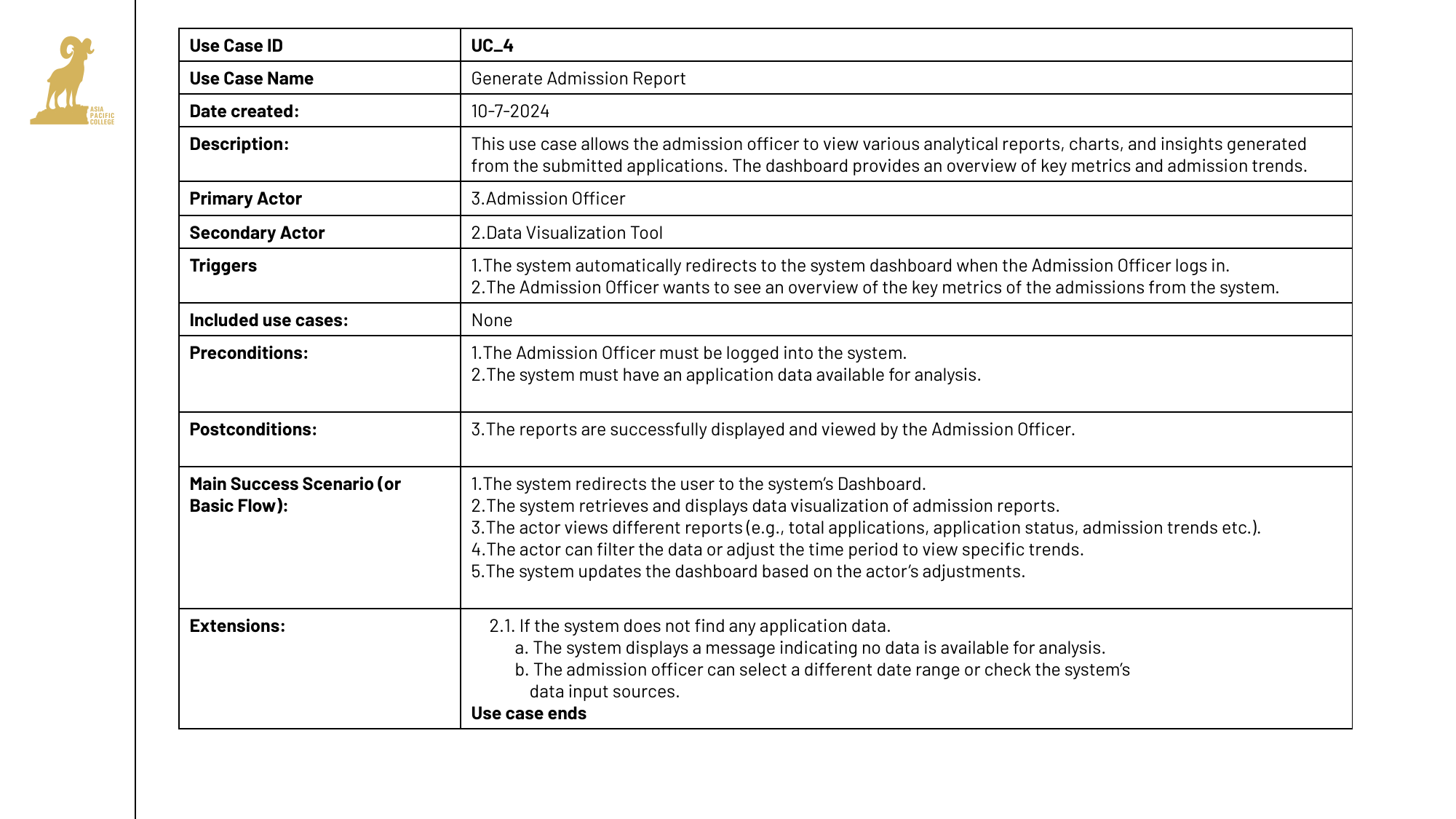

| Use Case ID | UC\_4 |
| --- | --- |
| Use Case Name | Generate Admission Report |
| Date created: | 10-7-2024 |
| Description: | This use case allows the admission officer to view various analytical reports, charts, and insights generated from the submitted applications. The dashboard provides an overview of key metrics and admission trends. |
| Primary Actor | Admission Officer |
| Secondary Actor | Data Visualization Tool |
| Triggers | The system automatically redirects to the system dashboard when the Admission Officer logs in.  The Admission Officer wants to see an overview of the key metrics of the admissions from the system. |
| Included use cases: | None |
| Preconditions: | The Admission Officer must be logged into the system.  The system must have an application data available for analysis. |
| Postconditions: | The reports are successfully displayed and viewed by the Admission Officer. |
| Main Success Scenario (or Basic Flow): | The system redirects the user to the system’s Dashboard.   The system retrieves and displays data visualization of admission reports.  The actor views different reports (e.g., total applications, application status, admission trends etc.).  The actor can filter the data or adjust the time period to view specific trends.  The system updates the dashboard based on the actor’s adjustments. |
| Extensions: | 2.1. If the system does not find any application data.              a. The system displays a message indicating no data is available for analysis.              b. The admission officer can select a different date range or check the system’s                   data input sources.  Use case ends |